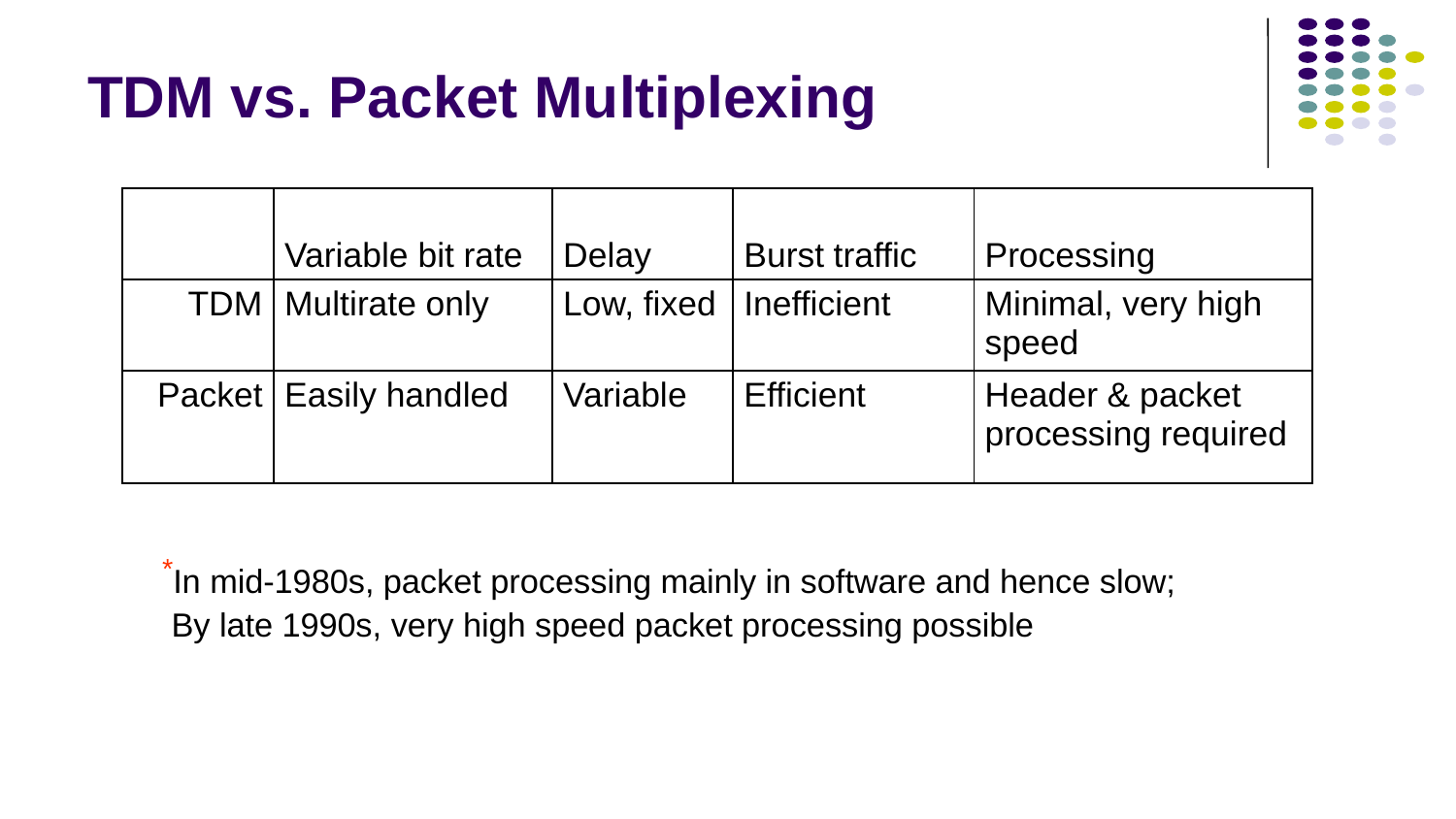

# TDM vs. Packet Multiplexing
|  | Variable bit rate | Delay | Burst traffic | Processing |
| --- | --- | --- | --- | --- |
| TDM | Multirate only | Low, fixed | Inefficient | Minimal, very high speed |
| Packet | Easily handled | Variable | Efficient | Header & packet processing required |
*In mid-1980s, packet processing mainly in software and hence slow;
 By late 1990s, very high speed packet processing possible